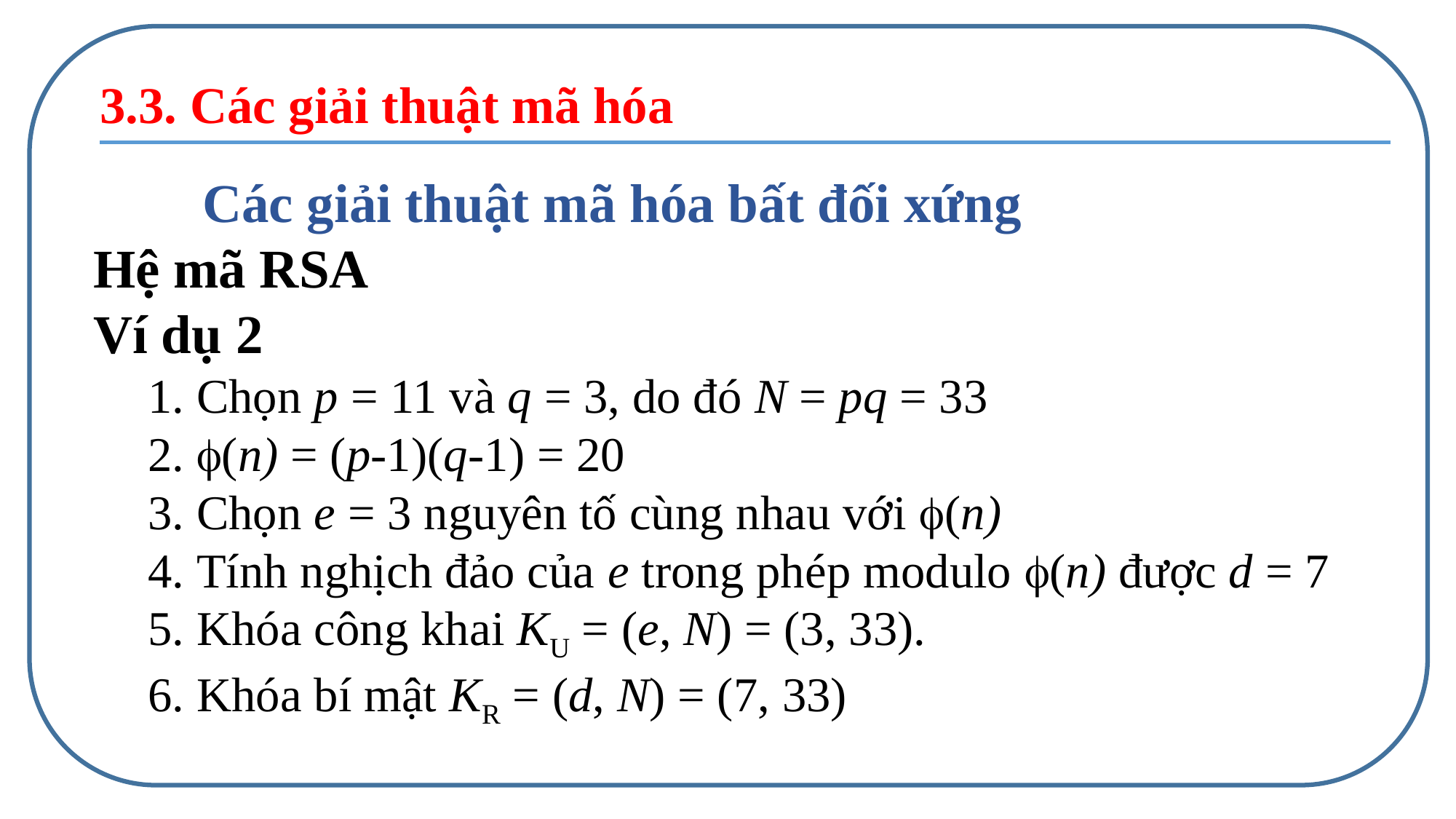

3.3. Các giải thuật mã hóa
	Các giải thuật mã hóa bất đối xứng
Hệ mã RSA
Ví dụ 2
1. Chọn p = 11 và q = 3, do đó N = pq = 33
2. φ(n) = (p-1)(q-1) = 20
3. Chọn e = 3 nguyên tố cùng nhau với φ(n)
4. Tính nghịch đảo của e trong phép modulo φ(n) được d = 7
5. Khóa công khai KU = (e, N) = (3, 33).
6. Khóa bí mật KR = (d, N) = (7, 33)